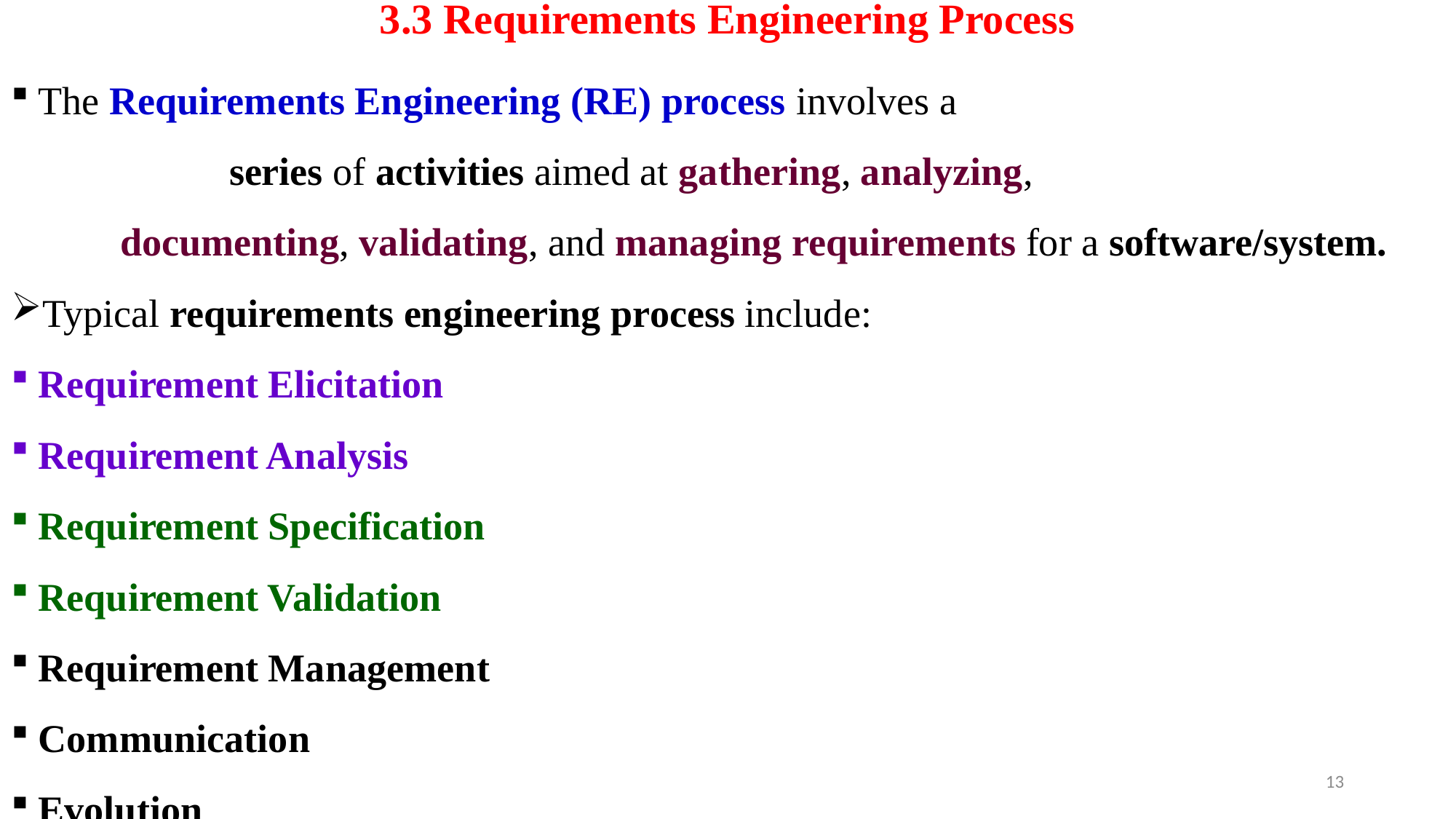

# 3.3 Requirements Engineering Process
The Requirements Engineering (RE) process involves a
		series of activities aimed at gathering, analyzing,
	documenting, validating, and managing requirements for a software/system.
Typical requirements engineering process include:
Requirement Elicitation
Requirement Analysis
Requirement Specification
Requirement Validation
Requirement Management
Communication
Evolution
13